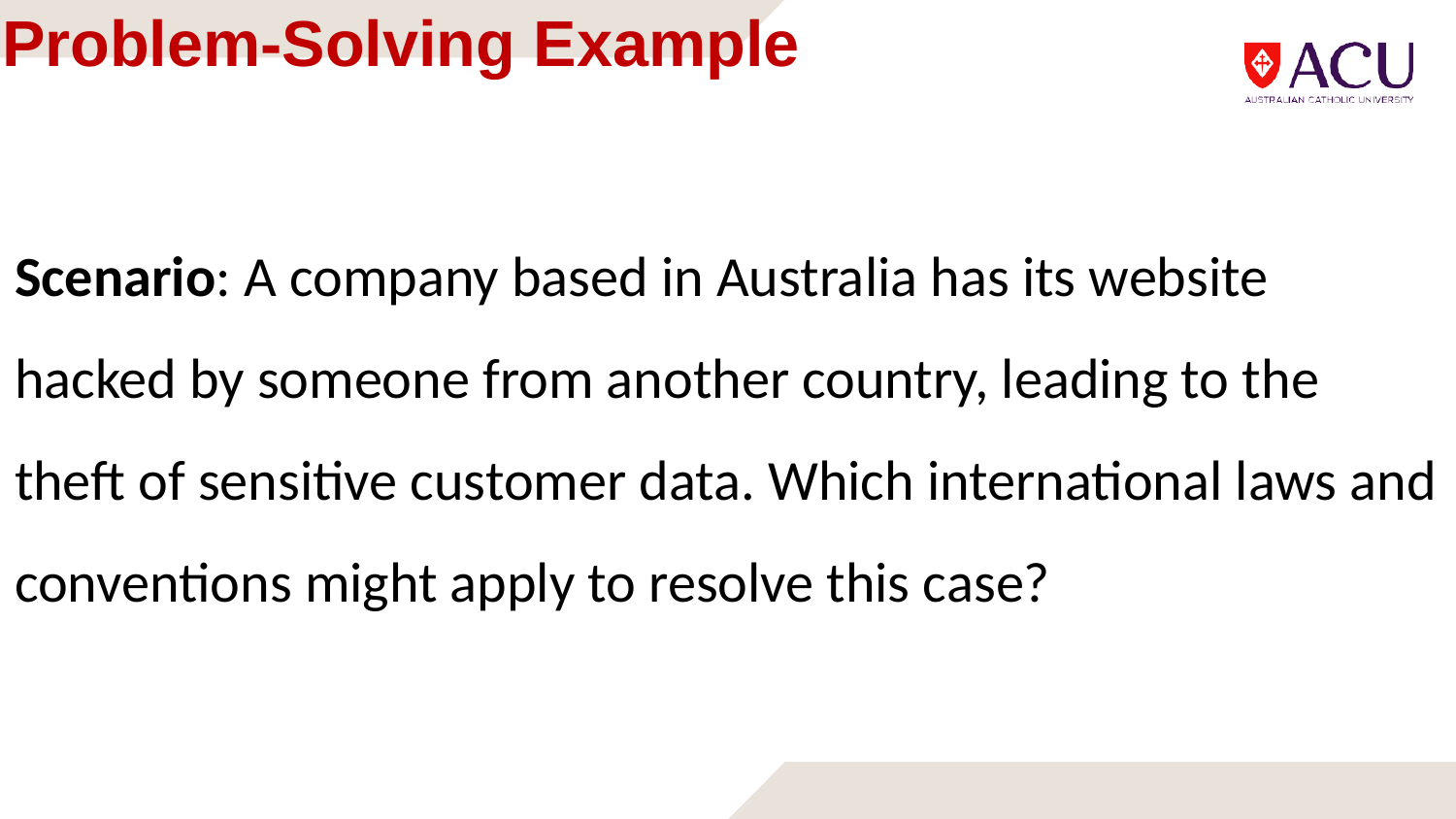

# Problem-Solving Example
Scenario: A company based in Australia has its website hacked by someone from another country, leading to the theft of sensitive customer data. Which international laws and conventions might apply to resolve this case?